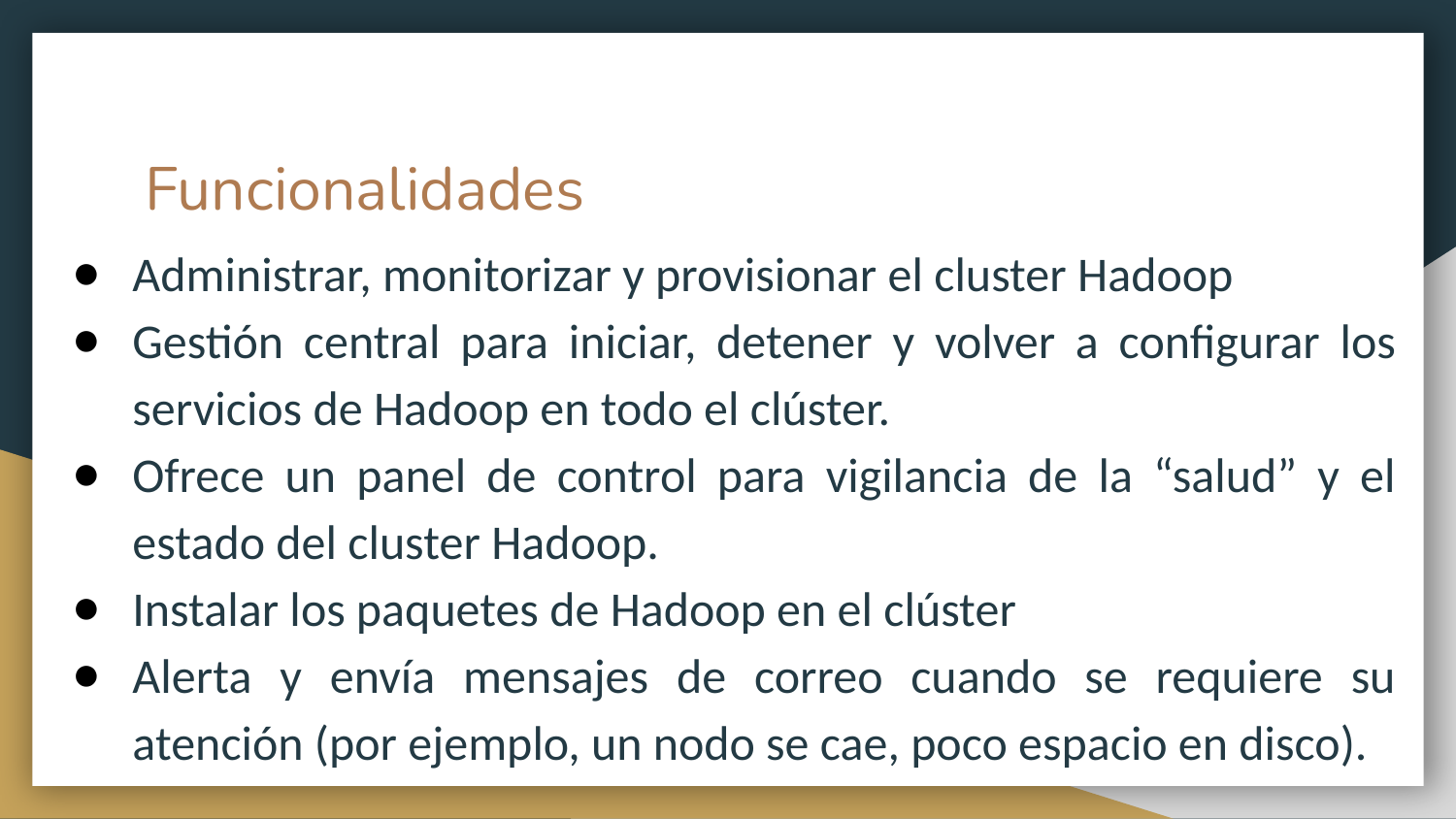

# Funcionalidades
Administrar, monitorizar y provisionar el cluster Hadoop
Gestión central para iniciar, detener y volver a configurar los servicios de Hadoop en todo el clúster.
Ofrece un panel de control para vigilancia de la “salud” y el estado del cluster Hadoop.
Instalar los paquetes de Hadoop en el clúster
Alerta y envía mensajes de correo cuando se requiere su atención (por ejemplo, un nodo se cae, poco espacio en disco).